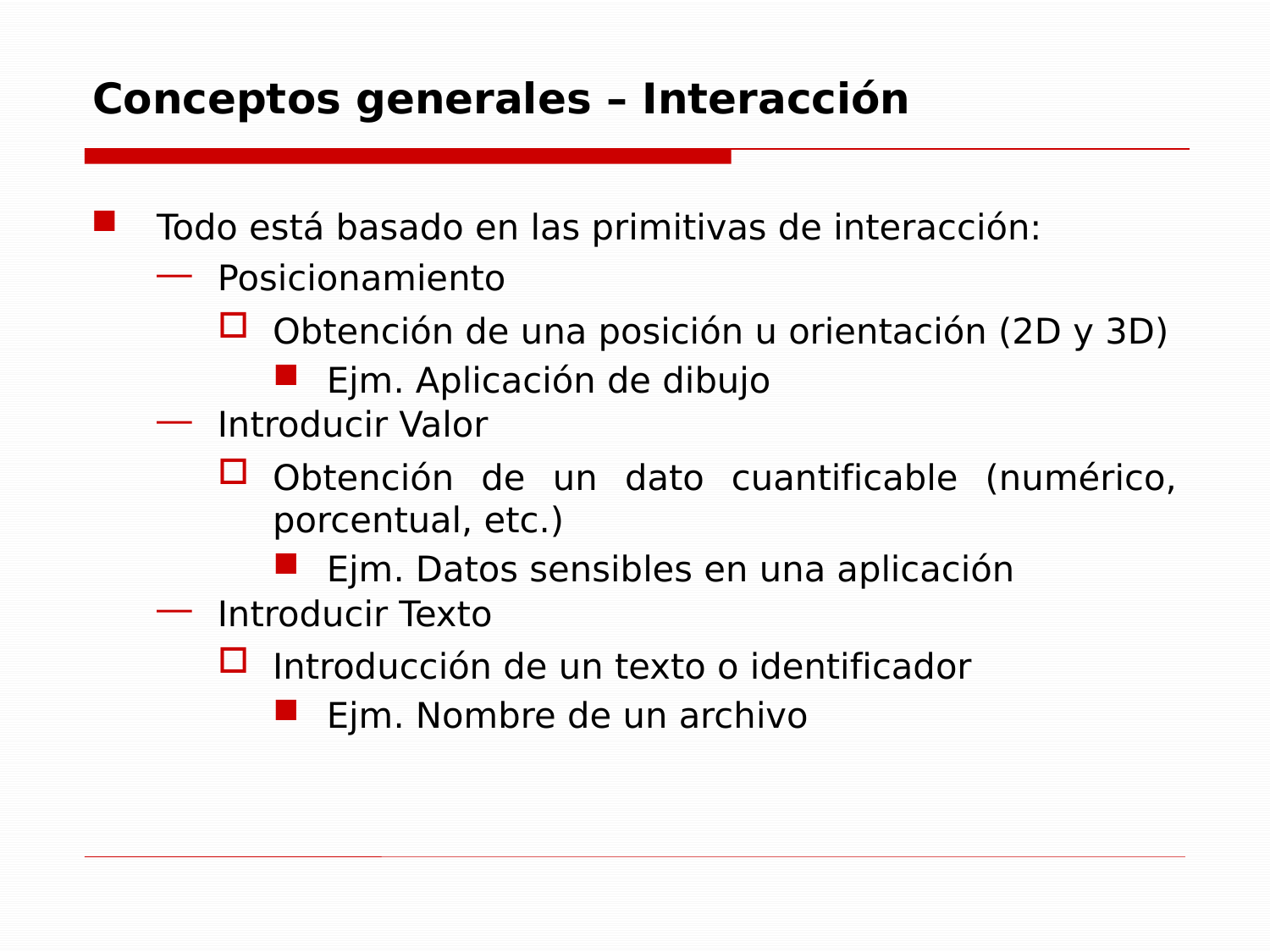

# Conceptos generales – Interacción
Todo está basado en las primitivas de interacción:
Posicionamiento
Obtención de una posición u orientación (2D y 3D)
Ejm. Aplicación de dibujo
Introducir Valor
Obtención de un dato cuantificable (numérico, porcentual, etc.)
Ejm. Datos sensibles en una aplicación
Introducir Texto
Introducción de un texto o identificador
Ejm. Nombre de un archivo